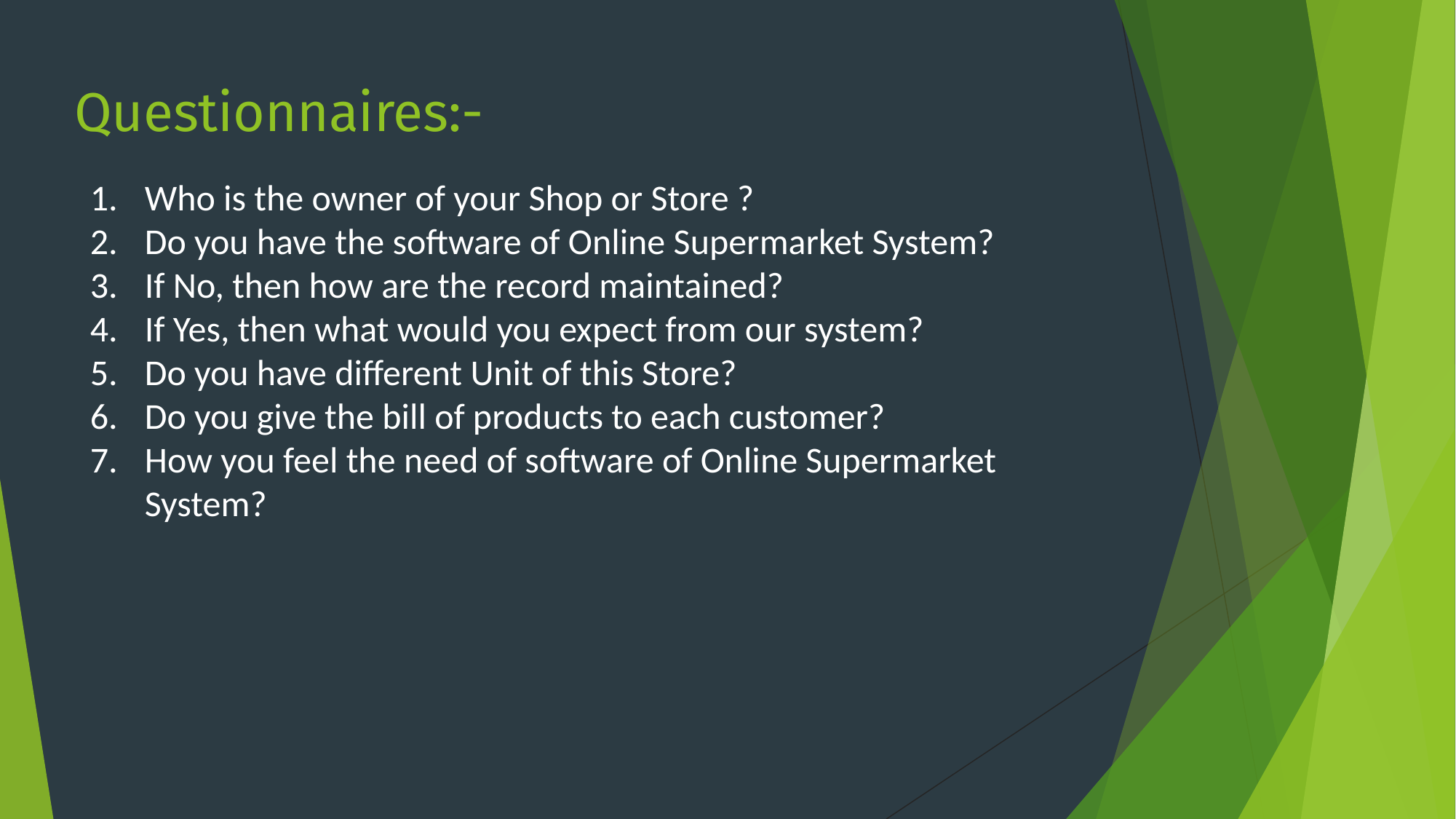

# Questionnaires:-
Who is the owner of your Shop or Store ?
Do you have the software of Online Supermarket System?
If No, then how are the record maintained?
If Yes, then what would you expect from our system?
Do you have different Unit of this Store?
Do you give the bill of products to each customer?
How you feel the need of software of Online Supermarket System?